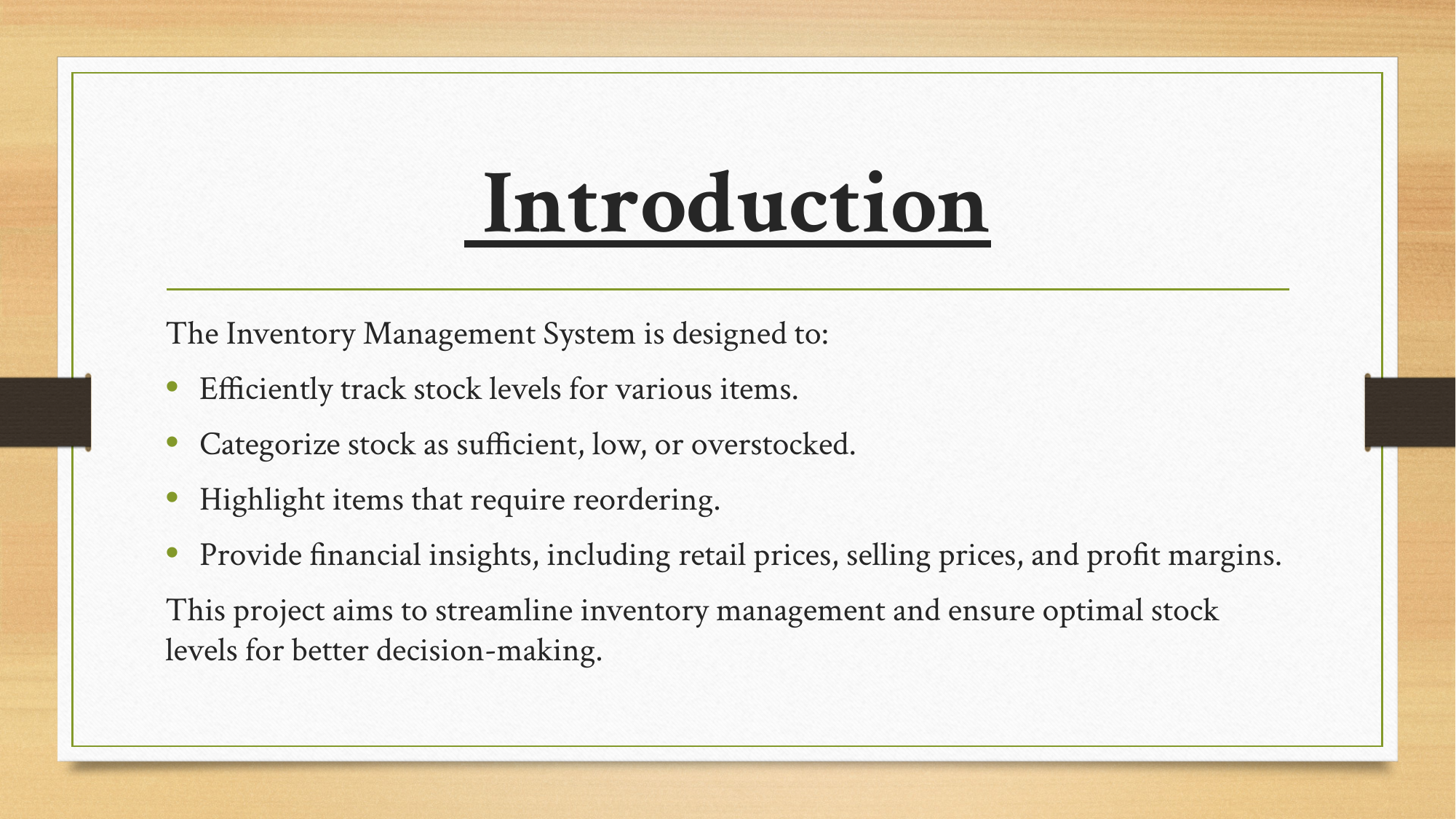

# Introduction
The Inventory Management System is designed to:
Efficiently track stock levels for various items.
Categorize stock as sufficient, low, or overstocked.
Highlight items that require reordering.
Provide financial insights, including retail prices, selling prices, and profit margins.
This project aims to streamline inventory management and ensure optimal stock levels for better decision-making.